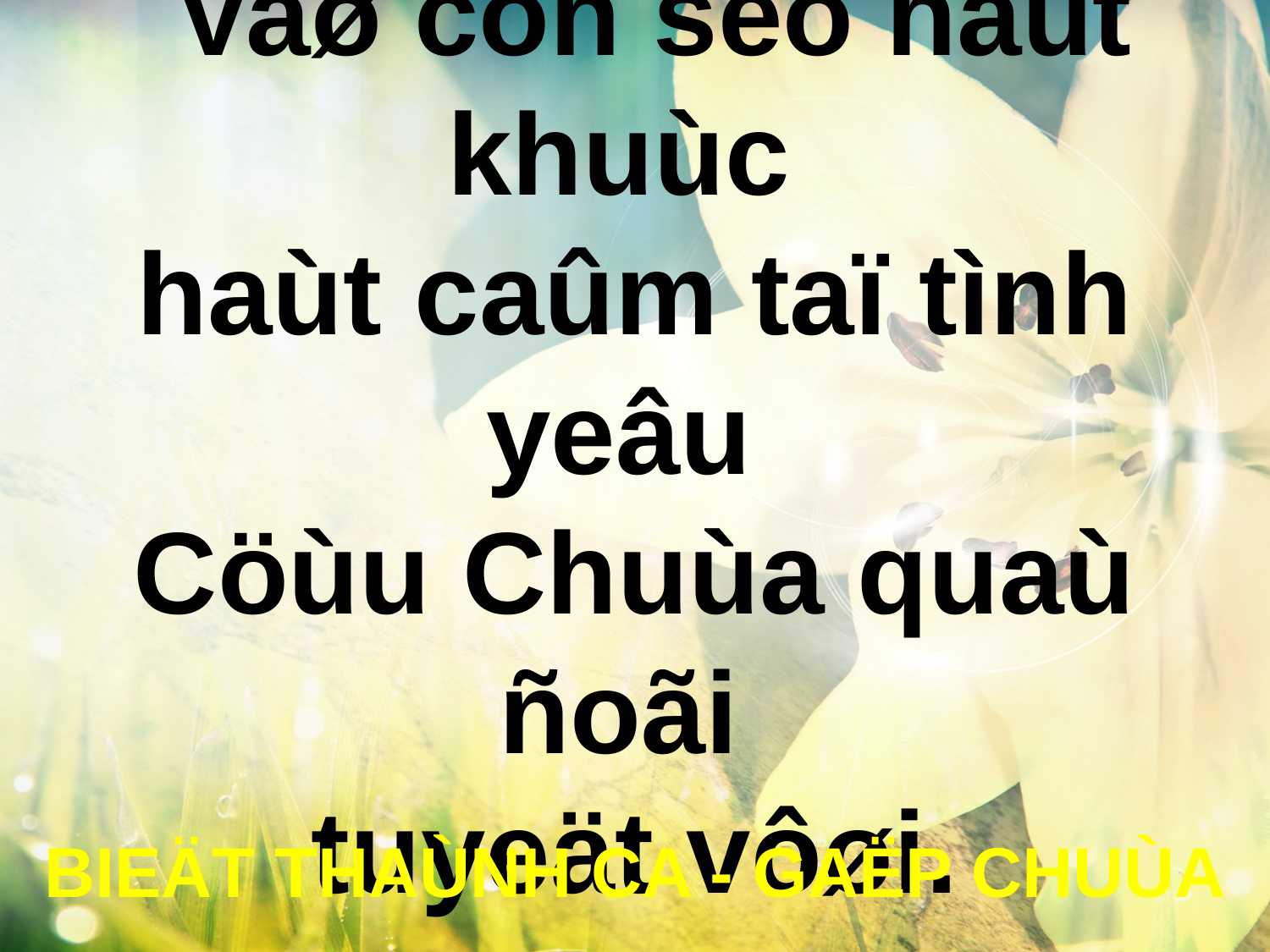

Vaø con seõ haùt khuùc
haùt caûm taï tình yeâu
Cöùu Chuùa quaù ñoãi
tuyeät vôøi.
BIEÄT THAÙNH CA - GAËP CHUÙA